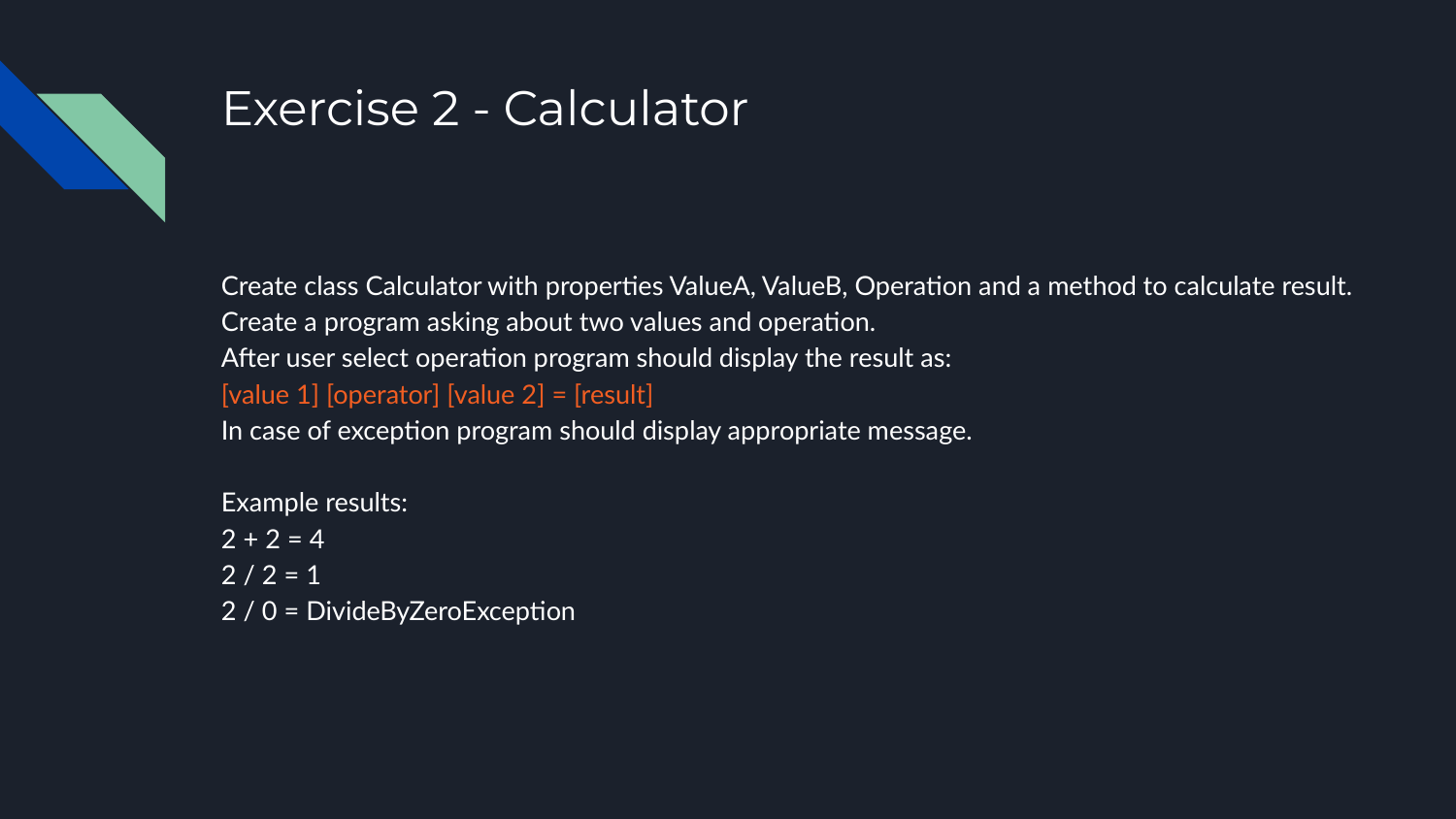

# Exercise 2 - Calculator
Create class Calculator with properties ValueA, ValueB, Operation and a method to calculate result.
Create a program asking about two values and operation.
After user select operation program should display the result as:
[value 1] [operator] [value 2] = [result]
In case of exception program should display appropriate message.
Example results:
2 + 2 = 4
2 / 2 = 1
2 / 0 = DivideByZeroException